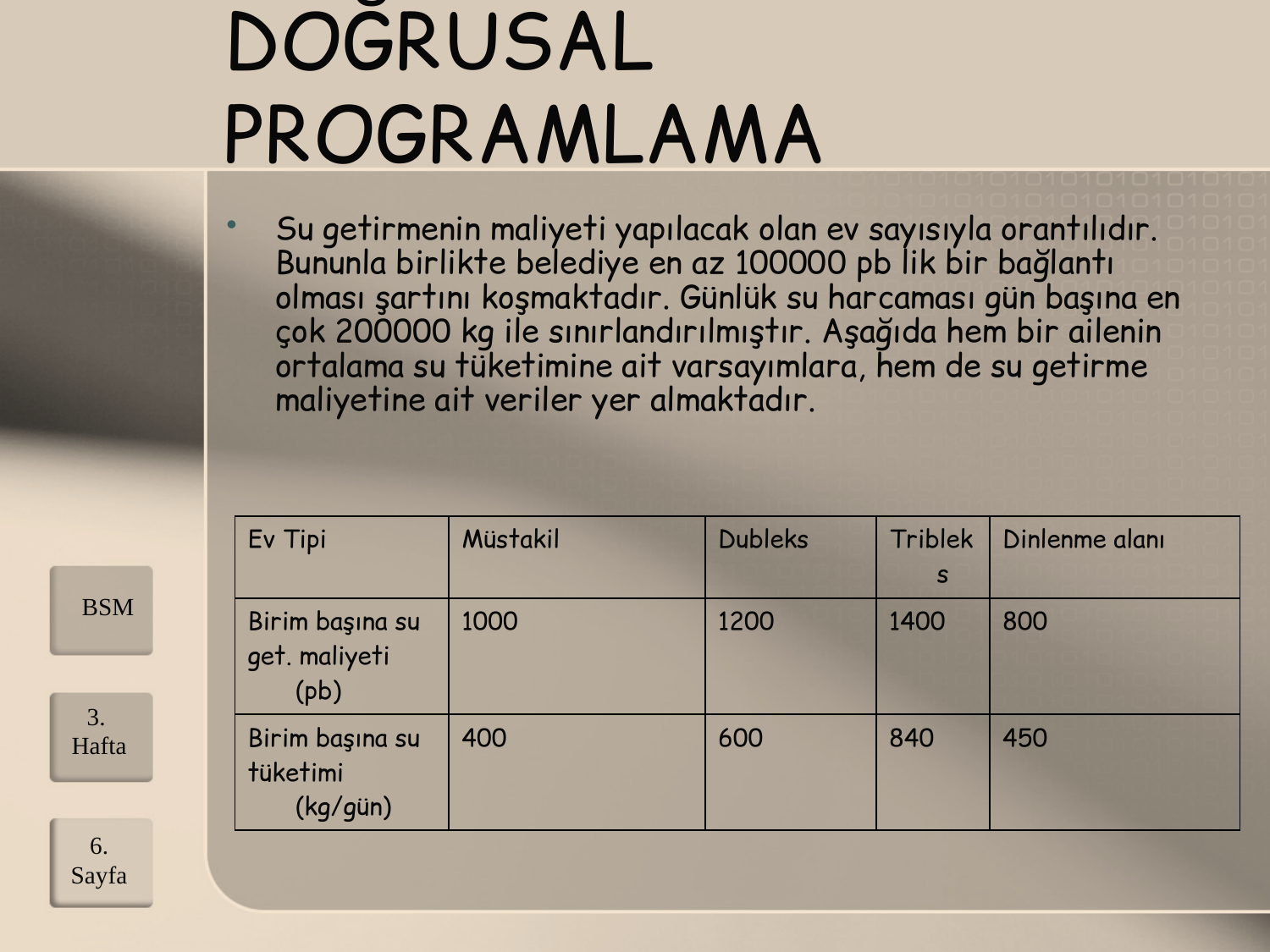

# DOĞRUSAL PROGRAMLAMA
Su getirmenin maliyeti yapılacak olan ev sayısıyla orantılıdır. Bununla birlikte belediye en az 100000 pb lik bir bağlantı olması şartını koşmaktadır. Günlük su harcaması gün başına en çok 200000 kg ile sınırlandırılmıştır. Aşağıda hem bir ailenin ortalama su tüketimine ait varsayımlara, hem de su getirme maliyetine ait veriler yer almaktadır.
| Ev Tipi | Müstakil | Dubleks | Tribleks | Dinlenme alanı |
| --- | --- | --- | --- | --- |
| Birim başına su get. maliyeti (pb) | 1000 | 1200 | 1400 | 800 |
| Birim başına su tüketimi (kg/gün) | 400 | 600 | 840 | 450 |
BSM
3.  Hafta
6. Sayfa